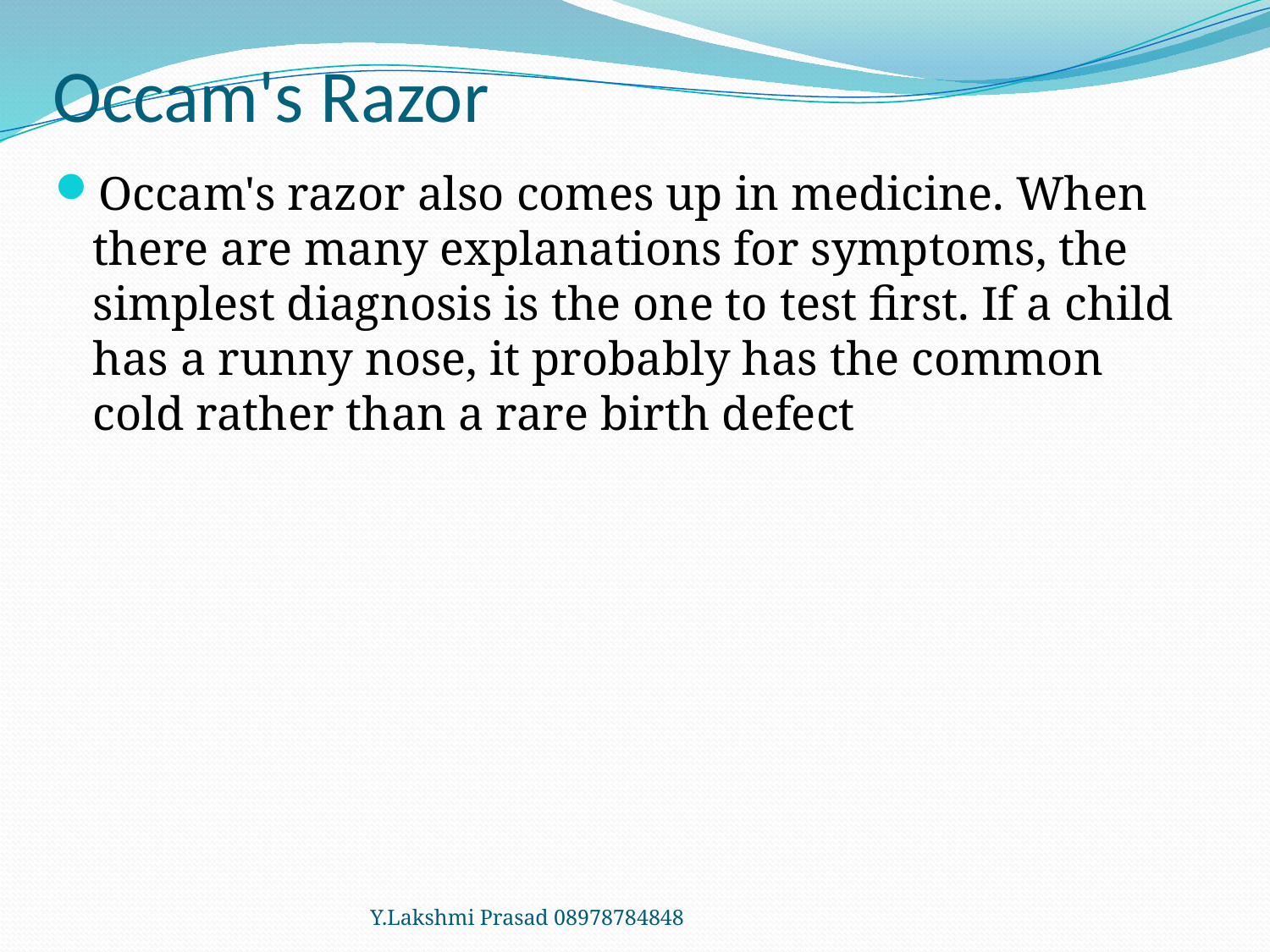

# Occam's Razor
Occam's razor also comes up in medicine. When there are many explanations for symptoms, the simplest diagnosis is the one to test first. If a child has a runny nose, it probably has the common cold rather than a rare birth defect
Y.Lakshmi Prasad 08978784848